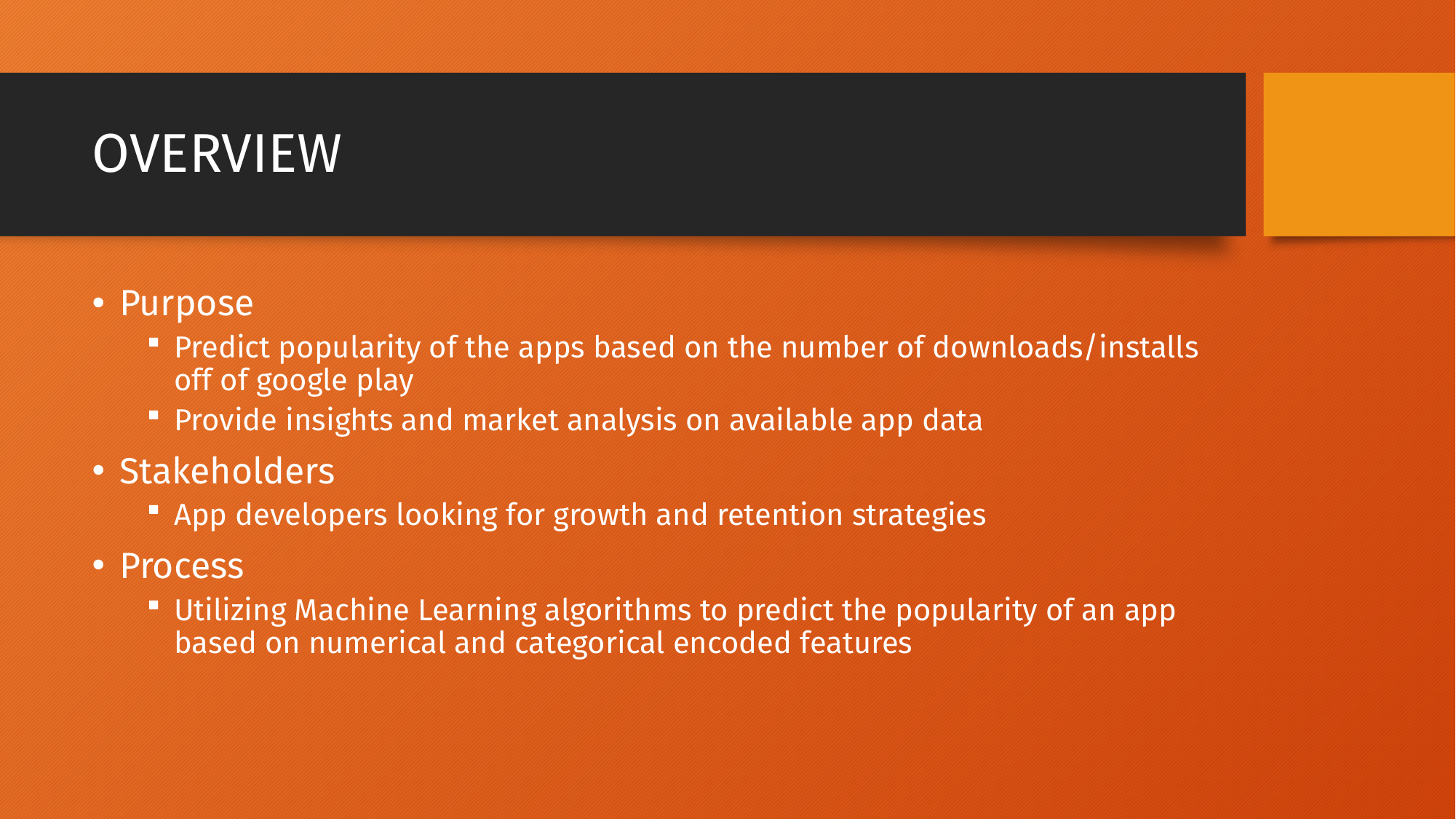

# OVERVIEW
Purpose
Predict popularity of the apps based on the number of downloads/installs off of google play
Provide insights and market analysis on available app data
Stakeholders
App developers looking for growth and retention strategies
Process
Utilizing Machine Learning algorithms to predict the popularity of an app based on numerical and categorical encoded features